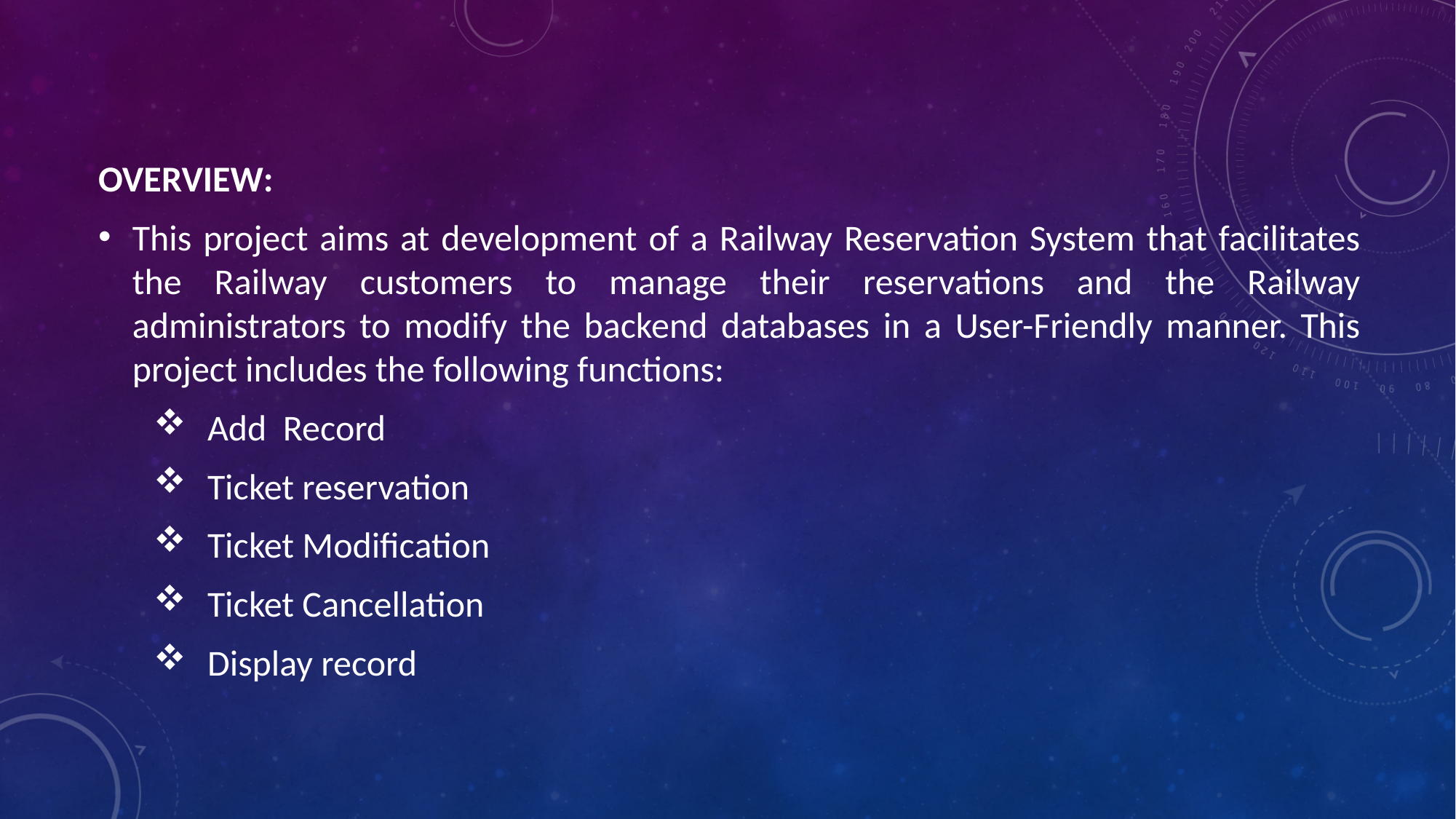

OVERVIEW:
This project aims at development of a Railway Reservation System that facilitates the Railway customers to manage their reservations and the Railway administrators to modify the backend databases in a User-Friendly manner. This project includes the following functions:
Add  Record
Ticket reservation
Ticket Modification
Ticket Cancellation
Display record